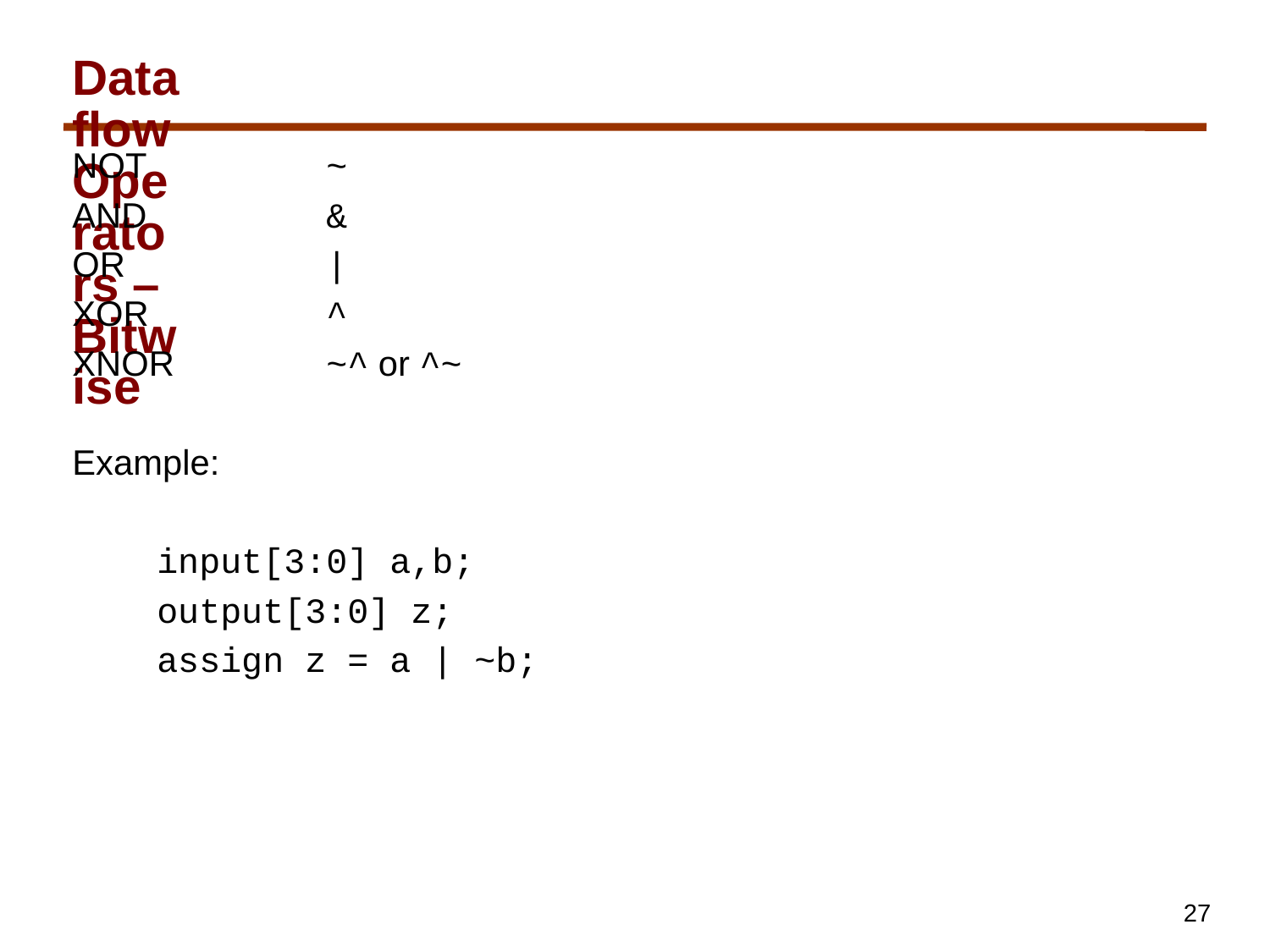

# Dataflow Operators – Bitwise
NOT		~
AND		&
OR		|
XOR		^
XNOR		~^ or ^~

Example:

    input[3:0] a,b;
    output[3:0] z;
    assign z = a | ~b;